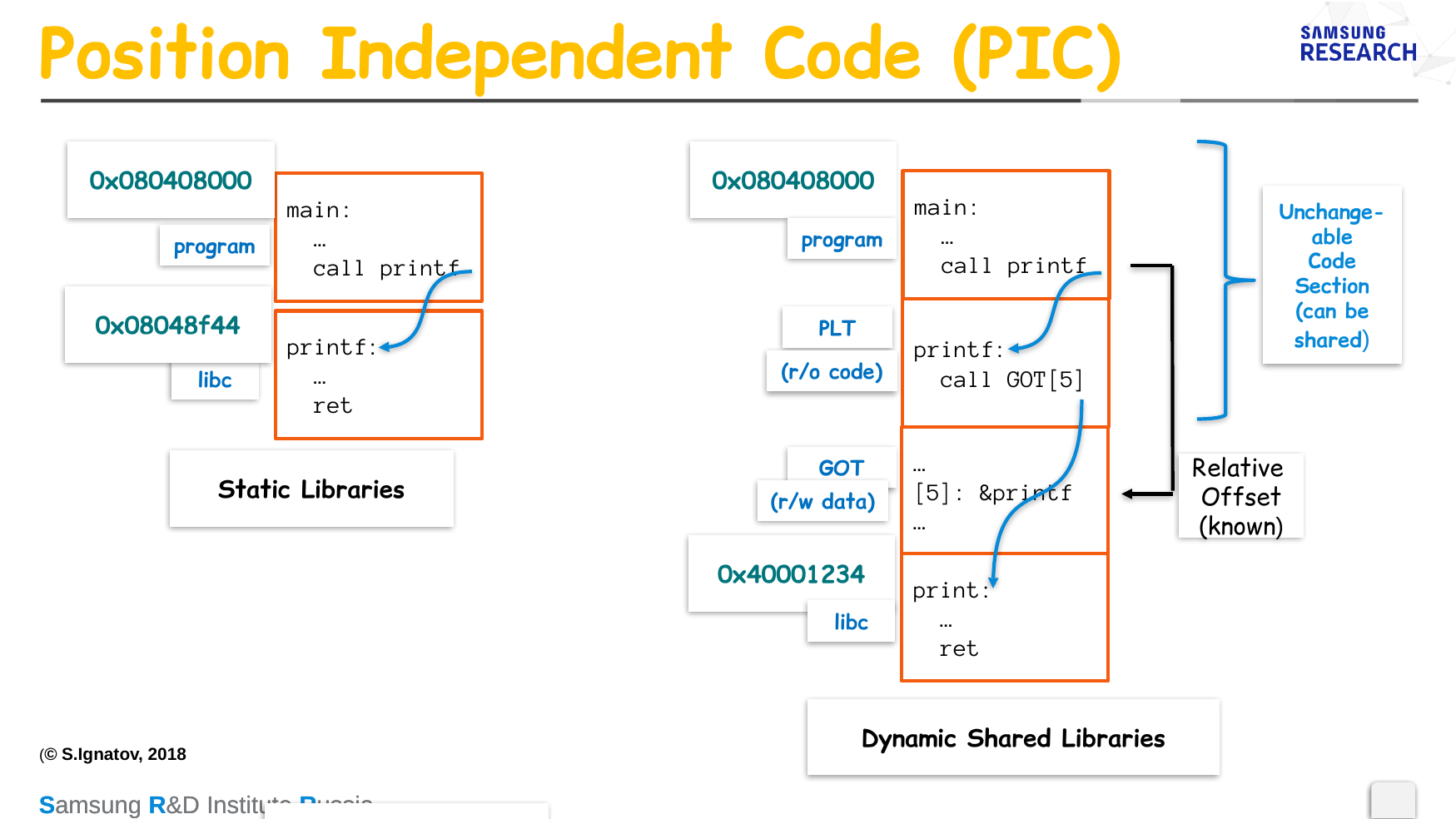

# Position Independent Code (PIC)

0x080408000
0x080408000

main:
  …
  call printf
main:
  …
  call printf
Unchange-
able
Code
Section
(can be
shared)
program
program
0x08048f44
printf:
  call GOT[5]
PLT
printf:
  …
  ret
(r/o code)
libc
…
[5]: &printf
…
GOT
Static Libraries
Relative
Offset
(known)
(r/w data)
0x40001234
print:
  …
  ret
libc
Dynamic Shared Libraries
(© S.Ignatov, 2018
Static Libraries